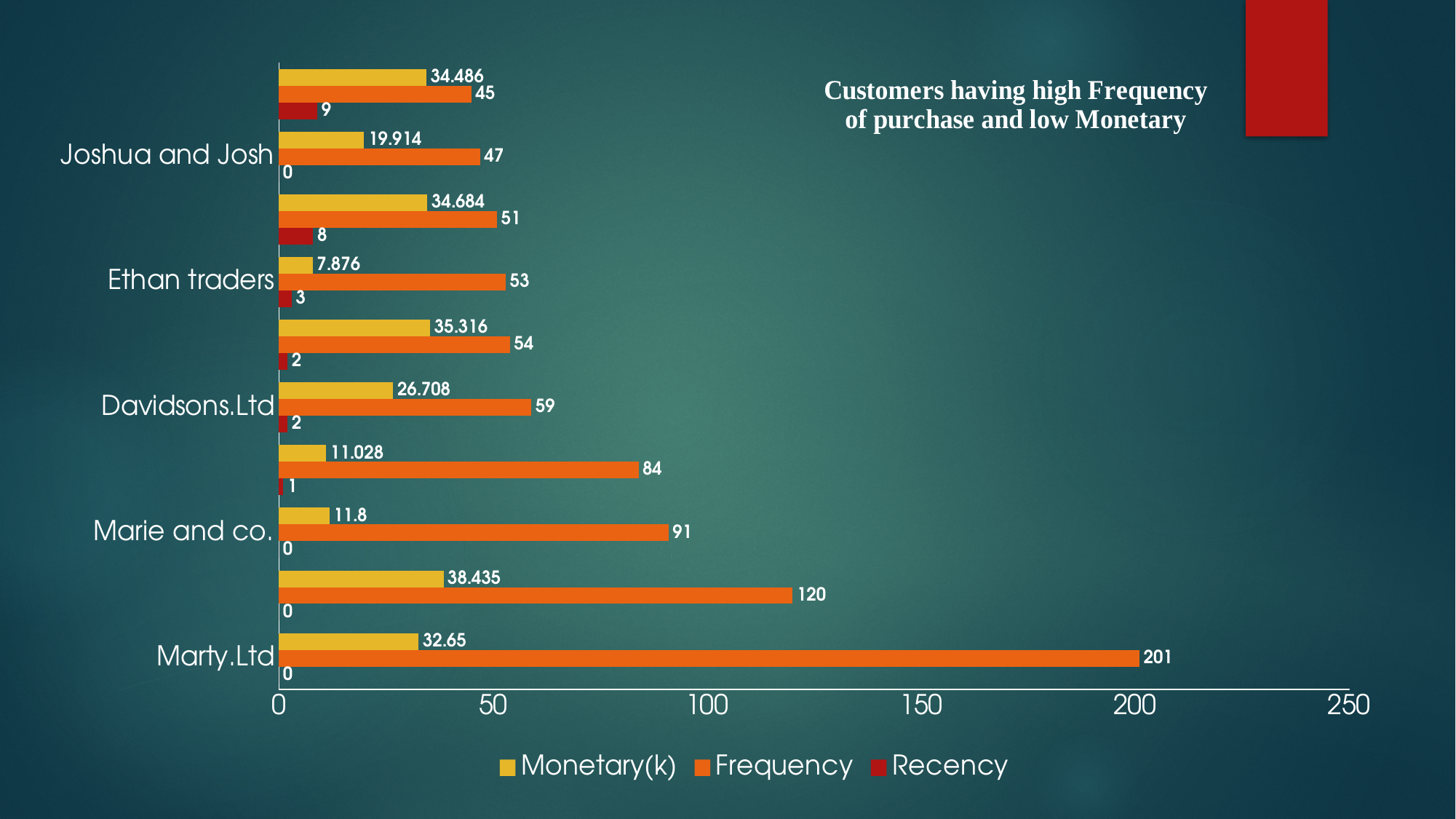

### Chart

| Category | Recency | Frequency | Monetary(k) |
|---|---|---|---|
| Marty.Ltd | 0.0 | 201.0 | 32.65 |
| Adam and voges solutions | 0.0 | 120.0 | 38.435 |
| Marie and co. | 0.0 | 91.0 | 11.8 |
| Ellens.co | 1.0 | 84.0 | 11.028 |
| Davidsons.Ltd | 2.0 | 59.0 | 26.708 |
| Emilly solutions | 2.0 | 54.0 | 35.316 |
| Ethan traders | 3.0 | 53.0 | 7.876 |
| Jennifer wholesalers | 8.0 | 51.0 | 34.684 |
| Joshua and Josh | 0.0 | 47.0 | 19.914 |
| Haritage gift station | 9.0 | 45.0 | 34.486 |